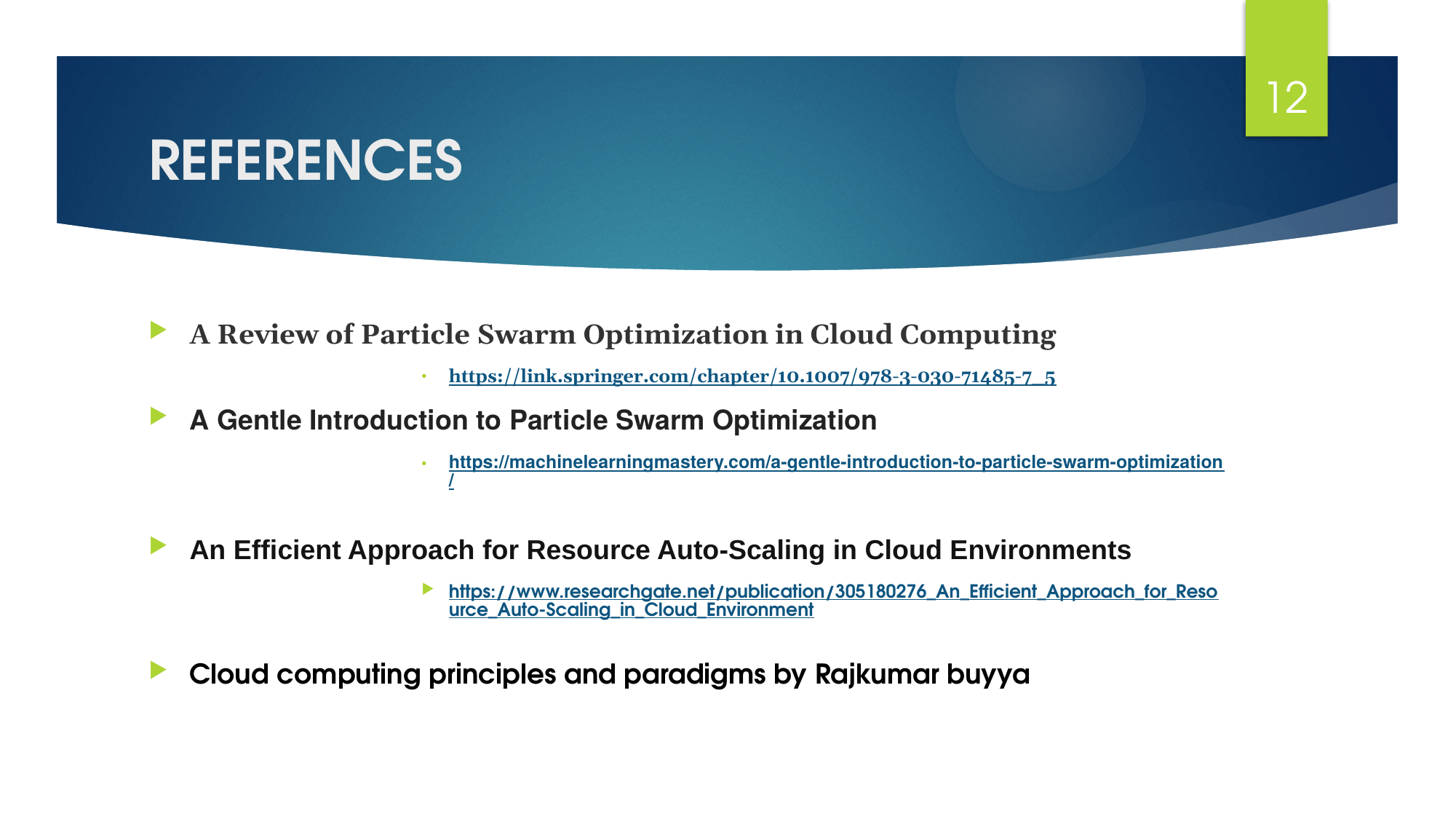

12
# REFERENCES
A Review of Particle Swarm Optimization in Cloud Computing
https://link.springer.com/chapter/10.1007/978-3-030-71485-7_5
A Gentle Introduction to Particle Swarm Optimization
https://machinelearningmastery.com/a-gentle-introduction-to-particle-swarm-optimization/
An Efficient Approach for Resource Auto-Scaling in Cloud Environments
https://www.researchgate.net/publication/305180276_An_Efficient_Approach_for_Resource_Auto-Scaling_in_Cloud_Environment
Cloud computing principles and paradigms by Rajkumar buyya